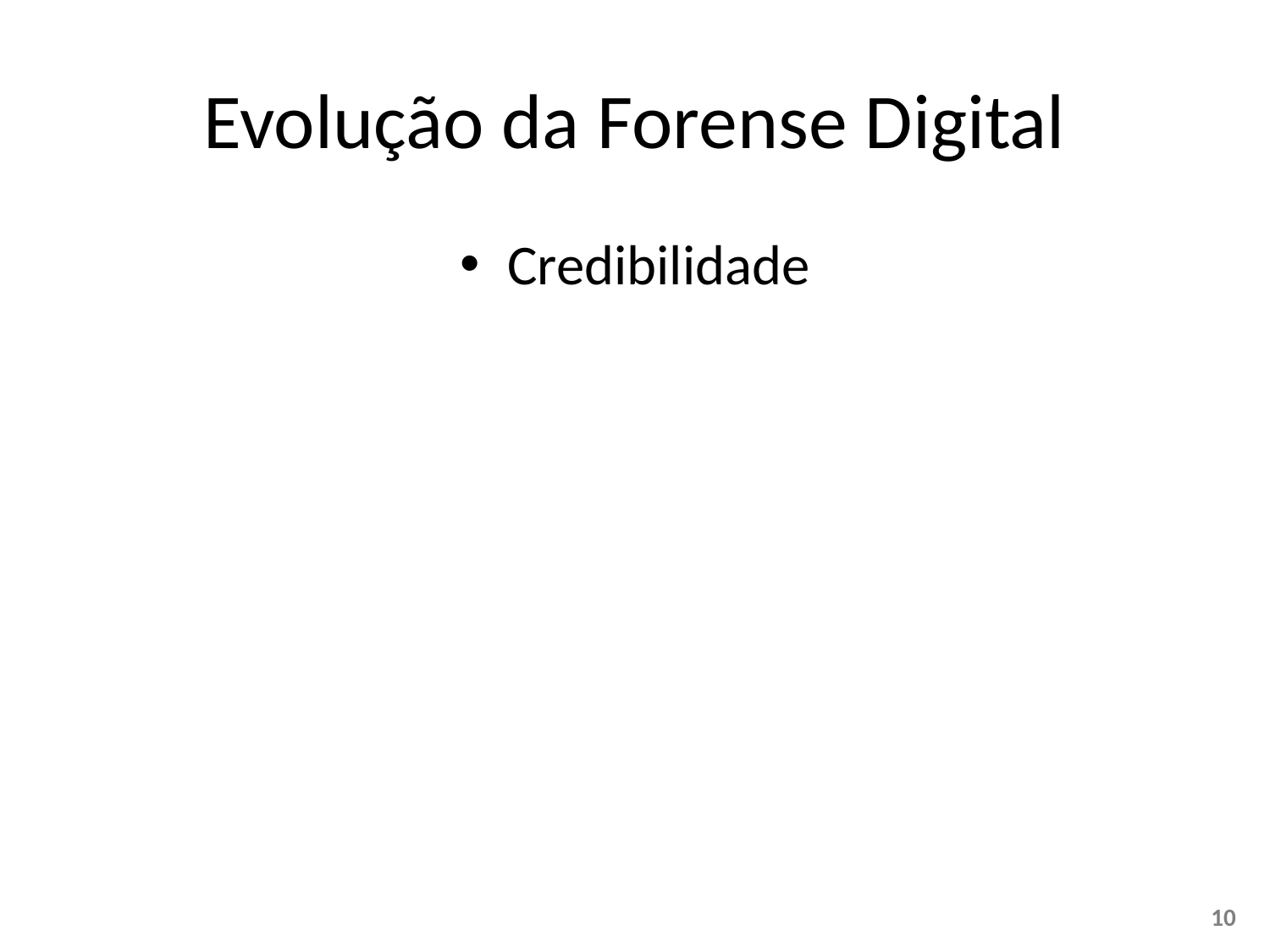

# Evolução da Forense Digital
Credibilidade

10